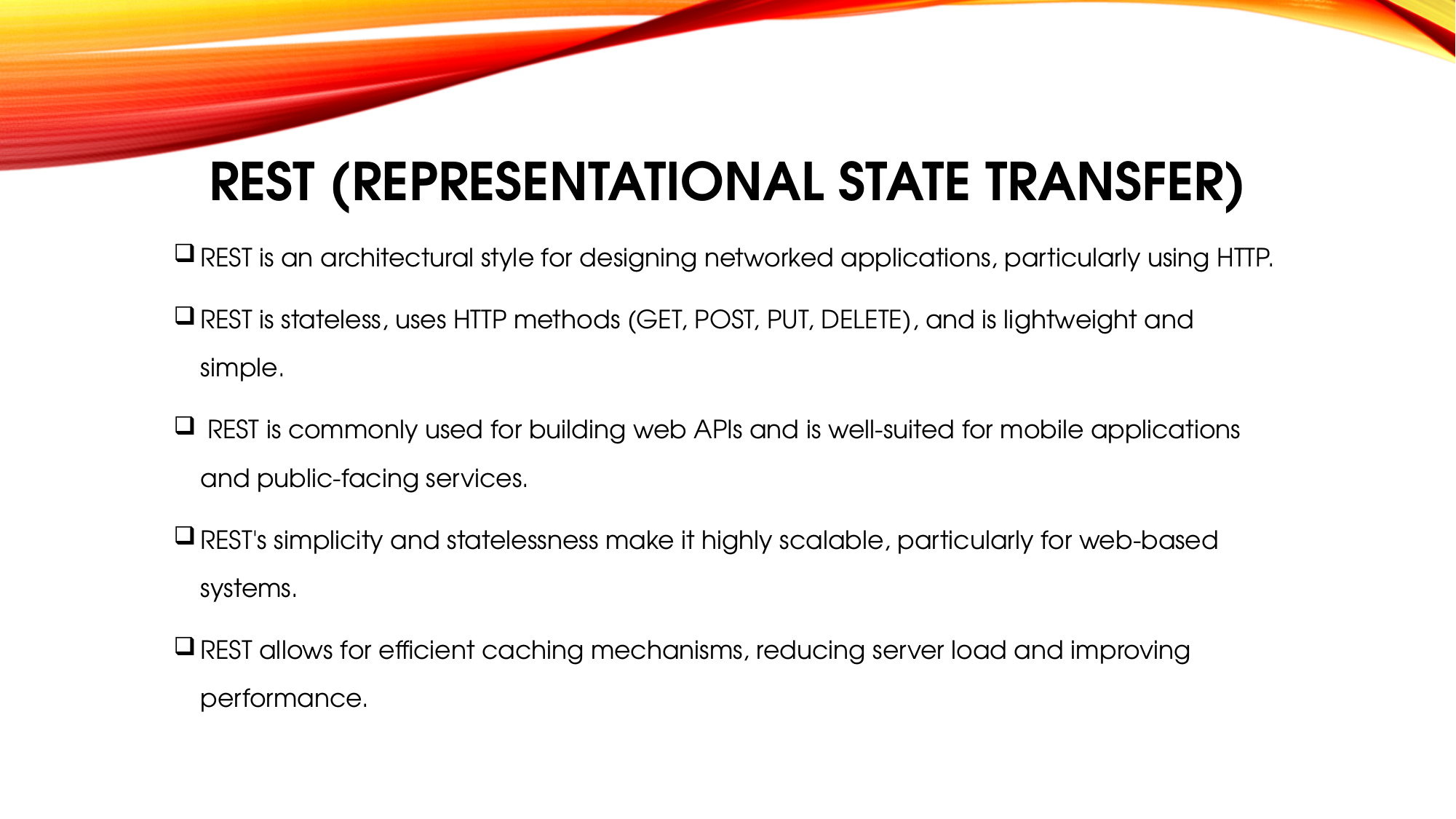

# REST (Representational State Transfer)
REST is an architectural style for designing networked applications, particularly using HTTP.
REST is stateless, uses HTTP methods (GET, POST, PUT, DELETE), and is lightweight and simple.
 REST is commonly used for building web APIs and is well-suited for mobile applications and public-facing services.
REST's simplicity and statelessness make it highly scalable, particularly for web-based systems.
REST allows for efficient caching mechanisms, reducing server load and improving performance.